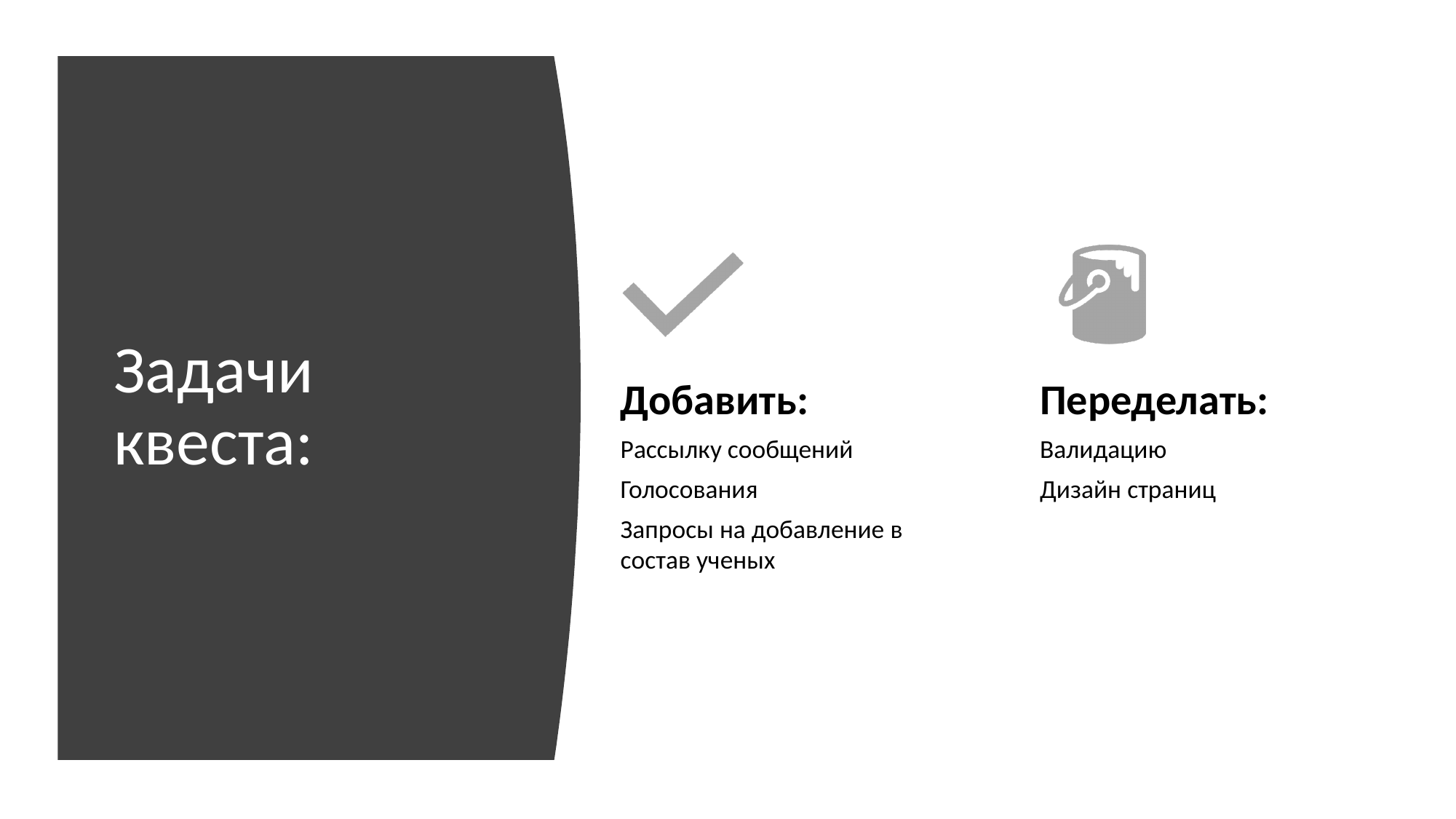

Добавить:
Рассылку сообщений
Голосования
Запросы на добавление в состав ученых
Переделать:
Валидацию
Дизайн страниц

# Задачи квеста: